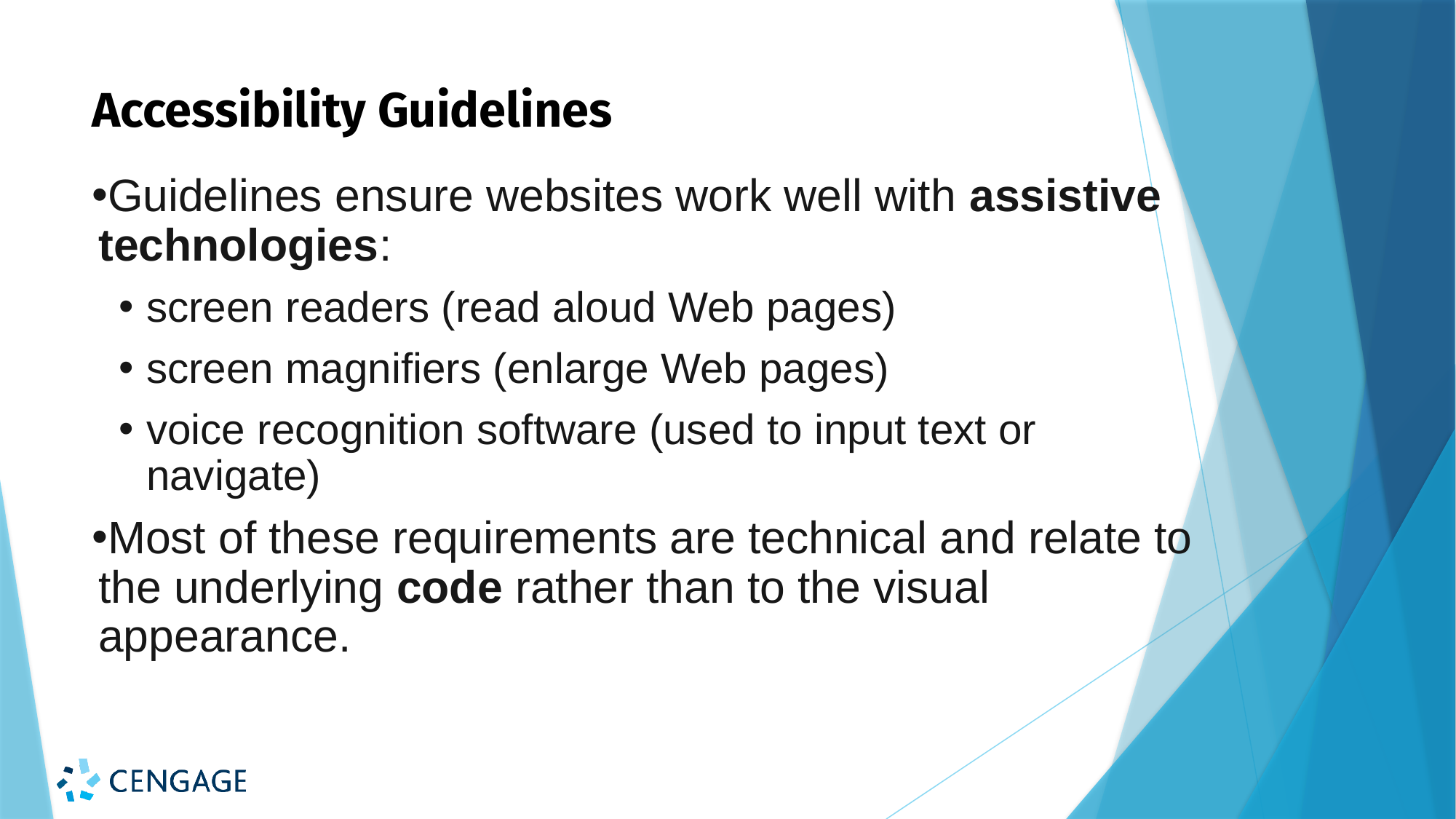

# Accessibility Guidelines
Guidelines ensure websites work well with assistive technologies:
screen readers (read aloud Web pages)
screen magnifiers (enlarge Web pages)
voice recognition software (used to input text or navigate)
Most of these requirements are technical and relate to the underlying code rather than to the visual appearance.